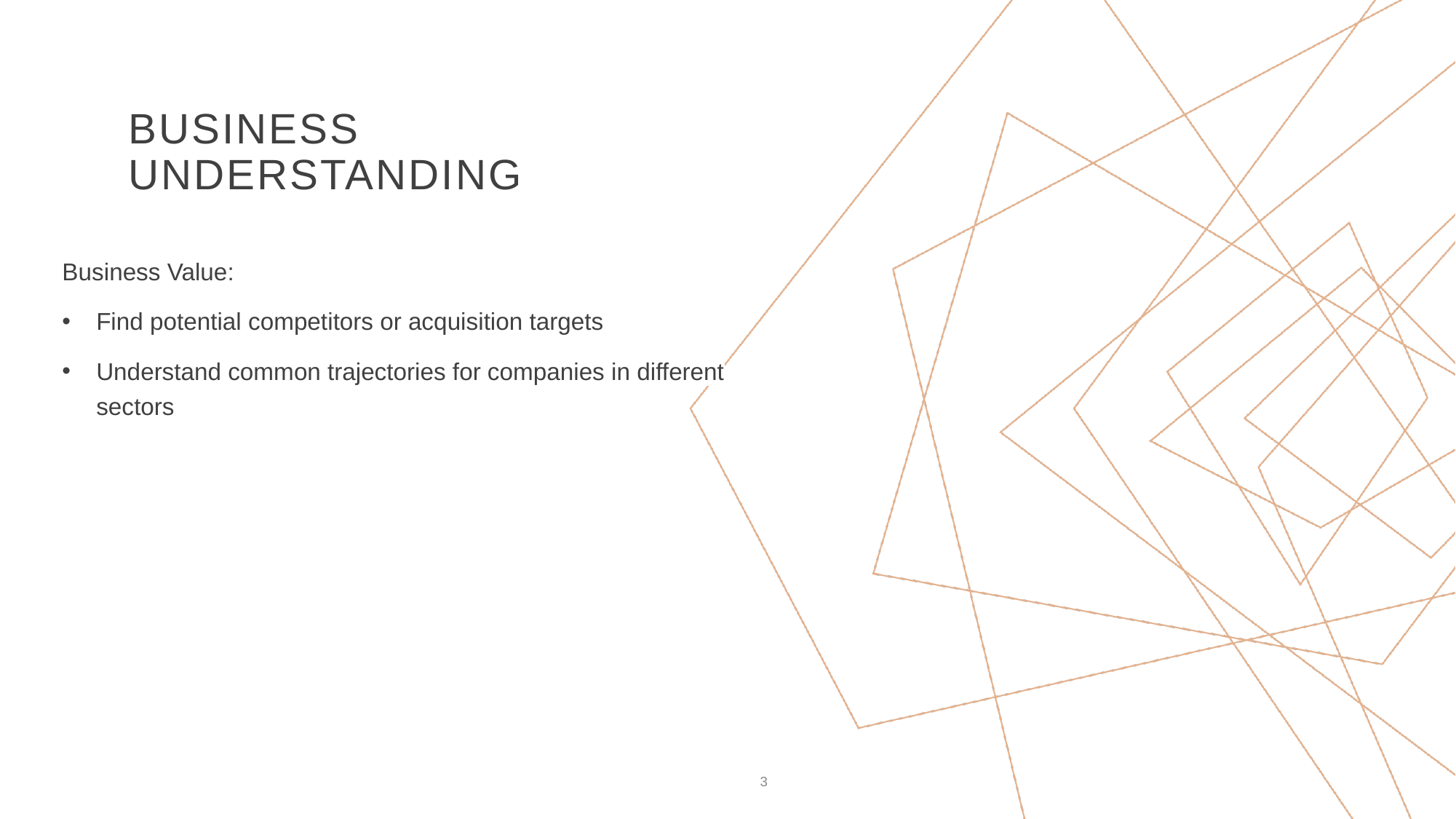

# Business understanding
Business Value:
Find potential competitors or acquisition targets
Understand common trajectories for companies in different sectors
3